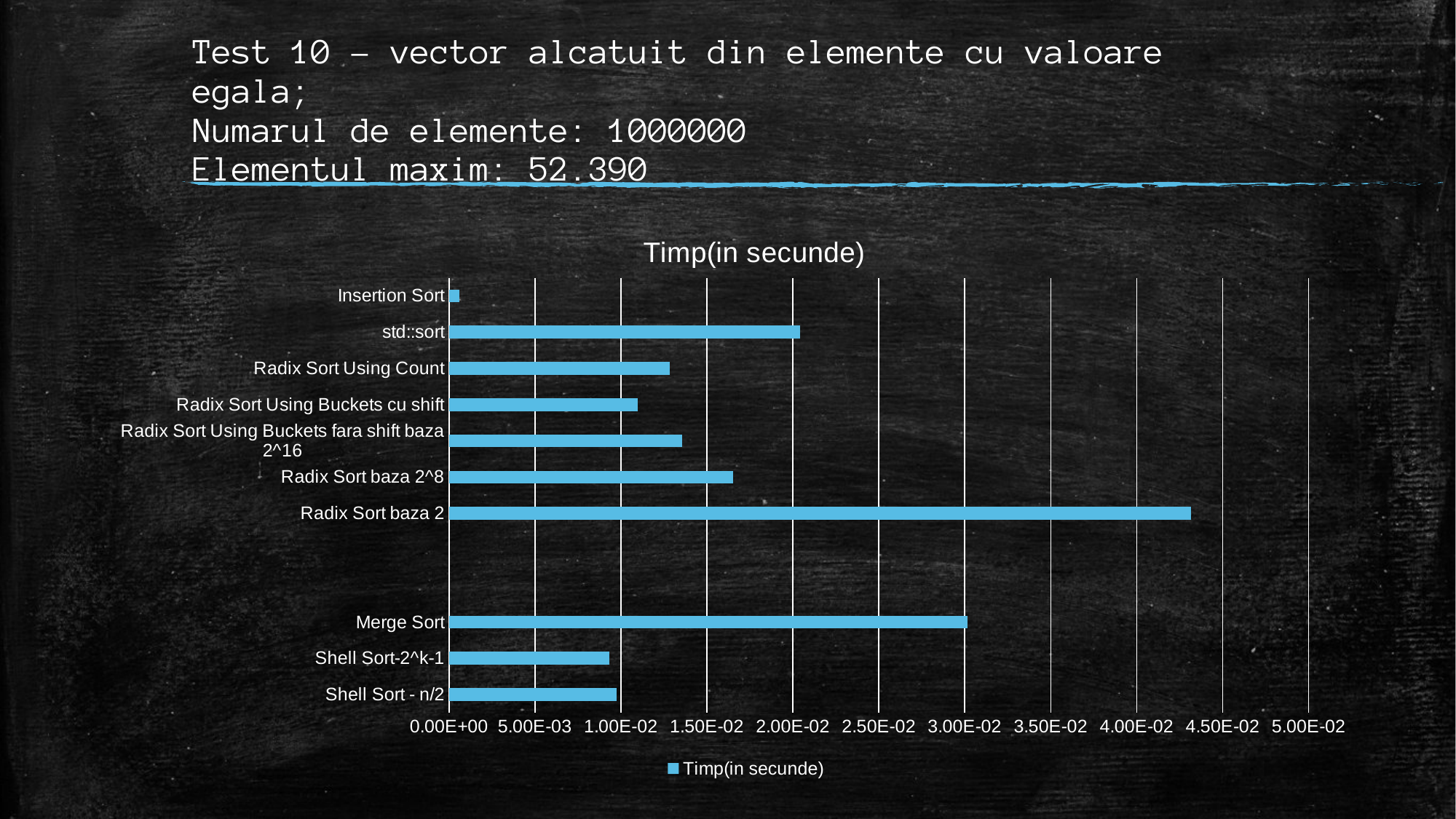

# Test 10 – vector alcatuit din elemente cu valoare egala; Numarul de elemente: 1000000 Elementul maxim: 52.390

### Chart:

| Category | Timp(in secunde) |
|---|---|
| Shell Sort - n/2 | 0.0097493 |
| Shell Sort-2^k-1 | 0.0093272 |
| Merge Sort | 0.0301594 |
|  | None |
|  | None |
| Radix Sort baza 2 | 0.0431547 |
| Radix Sort baza 2^8 | 0.0165201 |
| Radix Sort Using Buckets fara shift baza 2^16 | 0.013561 |
| Radix Sort Using Buckets cu shift | 0.0109737 |
| Radix Sort Using Count | 0.0128557 |
| std::sort | 0.0204039 |
| Insertion Sort | 0.0006017 |